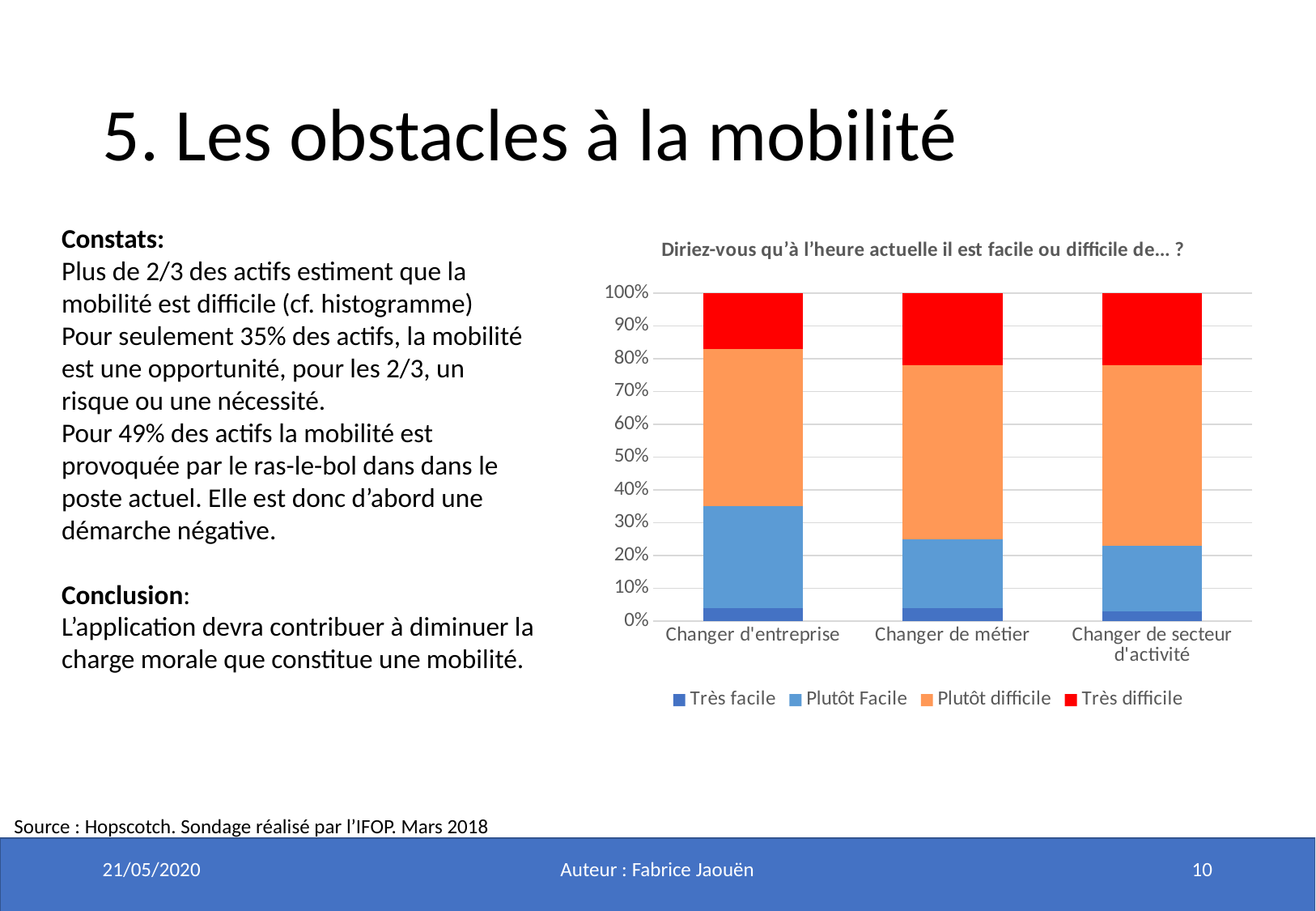

# 5. Les obstacles à la mobilité
Constats:
Plus de 2/3 des actifs estiment que la mobilité est difficile (cf. histogramme)
Pour seulement 35% des actifs, la mobilité est une opportunité, pour les 2/3, un risque ou une nécessité.
Pour 49% des actifs la mobilité est provoquée par le ras-le-bol dans dans le poste actuel. Elle est donc d’abord une démarche négative.

Conclusion:
L’application devra contribuer à diminuer la charge morale que constitue une mobilité.

### Chart: Diriez-vous qu’à l’heure actuelle il est facile ou difficile de... ?

| Category | Très facile | Plutôt Facile | Plutôt difficile | Très difficile |
|---|---|---|---|---|
| Changer d'entreprise | 4.0 | 31.0 | 48.0 | 17.0 |
| Changer de métier | 4.0 | 21.0 | 53.0 | 22.0 |
| Changer de secteur d'activité | 3.0 | 20.0 | 55.0 | 22.0 |
Source : Hopscotch. Sondage réalisé par l’IFOP. Mars 2018
21/05/2020
Auteur : Fabrice Jaouën
10